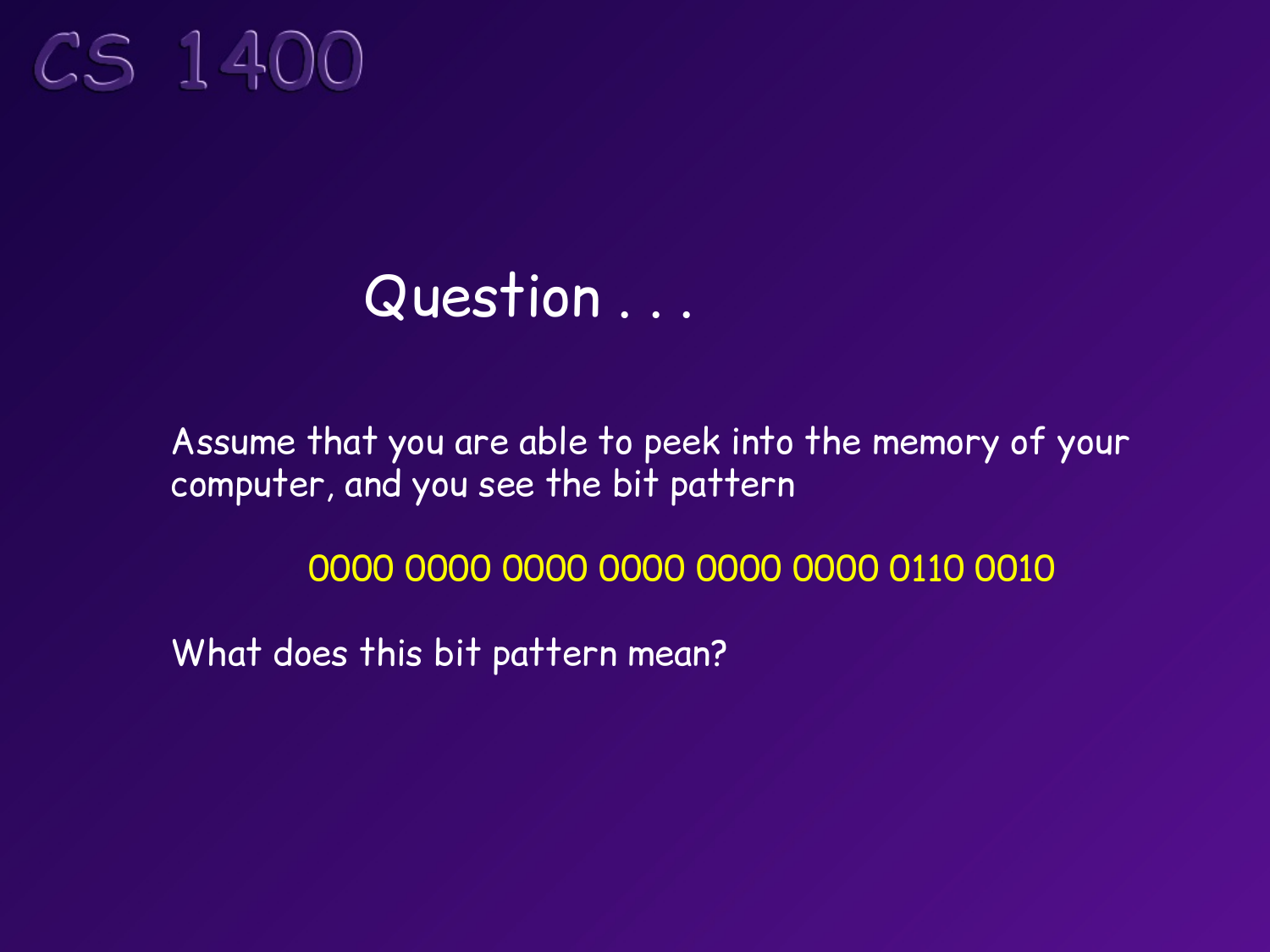

Question . . .
Assume that you are able to peek into the memory of your
computer, and you see the bit pattern

             0000 0000 0000 0000 0000 0000 0110 0010

What does this bit pattern mean?